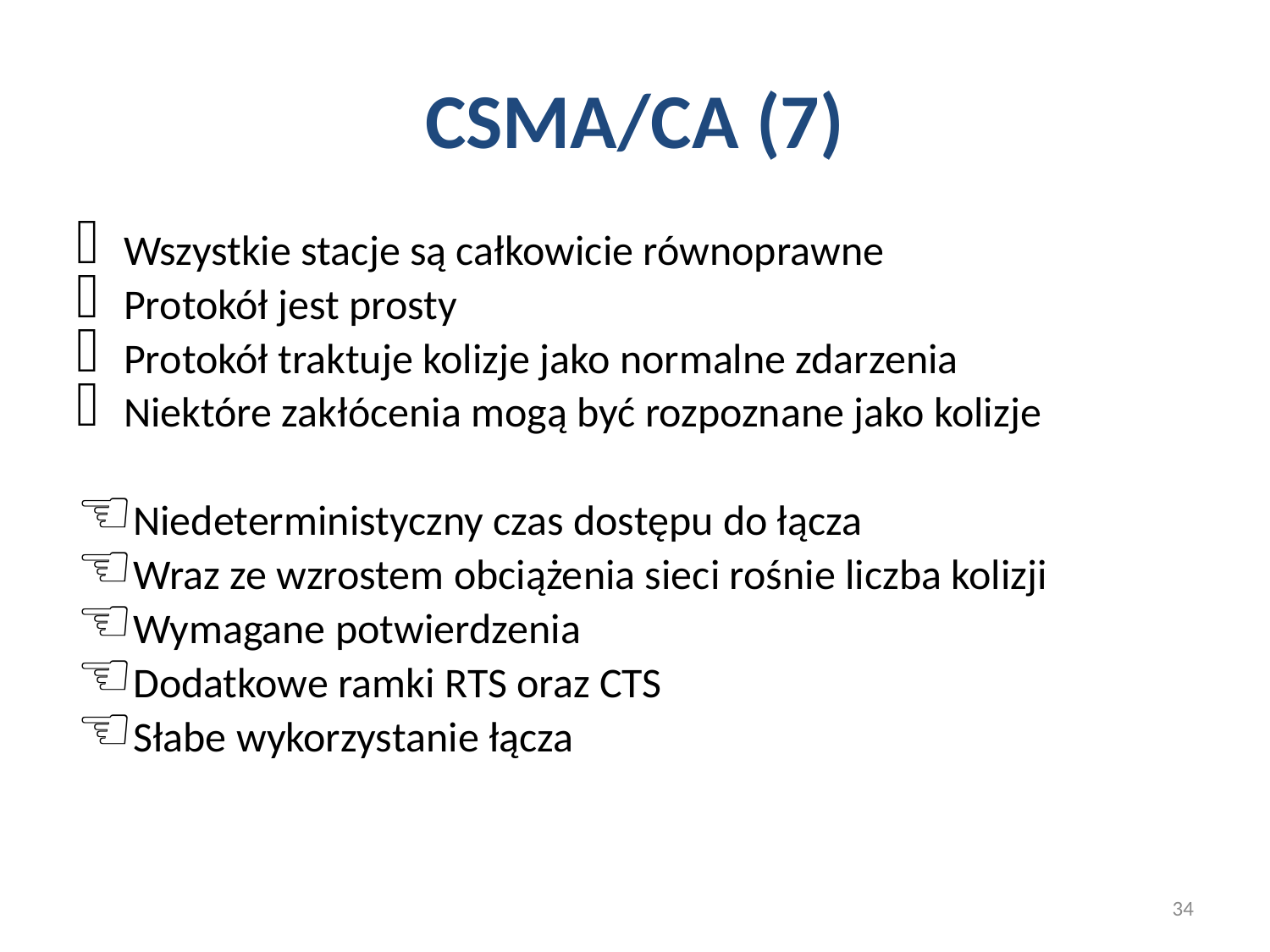

# CSMA/CA (7)
Wszystkie stacje są całkowicie równoprawne
Protokół jest prosty
Protokół traktuje kolizje jako normalne zdarzenia
Niektóre zakłócenia mogą być rozpoznane jako kolizje

Niedeterministyczny czas dostępu do łącza
Wraz ze wzrostem obciążenia sieci rośnie liczba kolizji
Wymagane potwierdzenia
Dodatkowe ramki RTS oraz CTS
Słabe wykorzystanie łącza

34